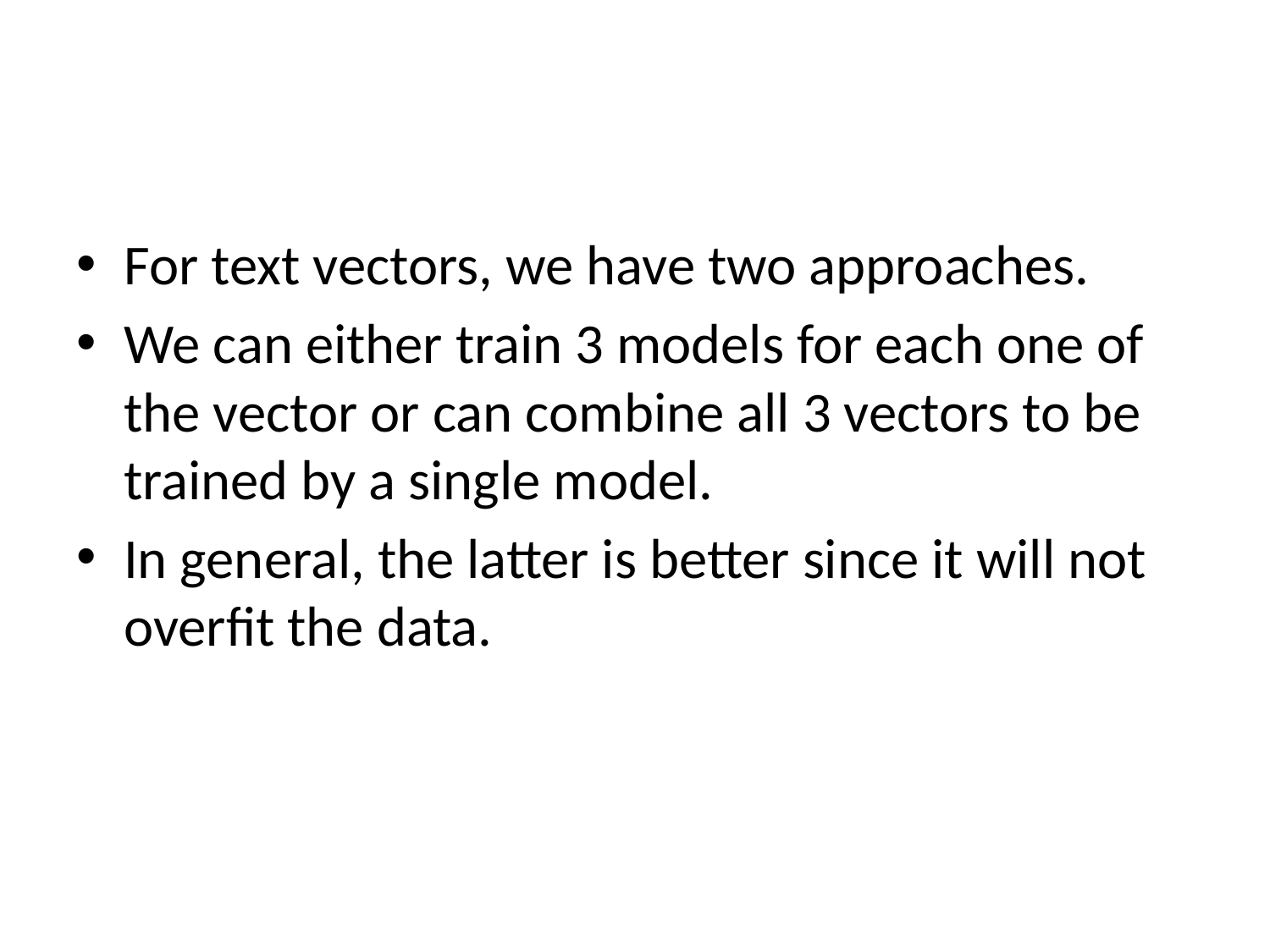

#
For text vectors, we have two approaches.
We can either train 3 models for each one of the vector or can combine all 3 vectors to be trained by a single model.
In general, the latter is better since it will not overfit the data.